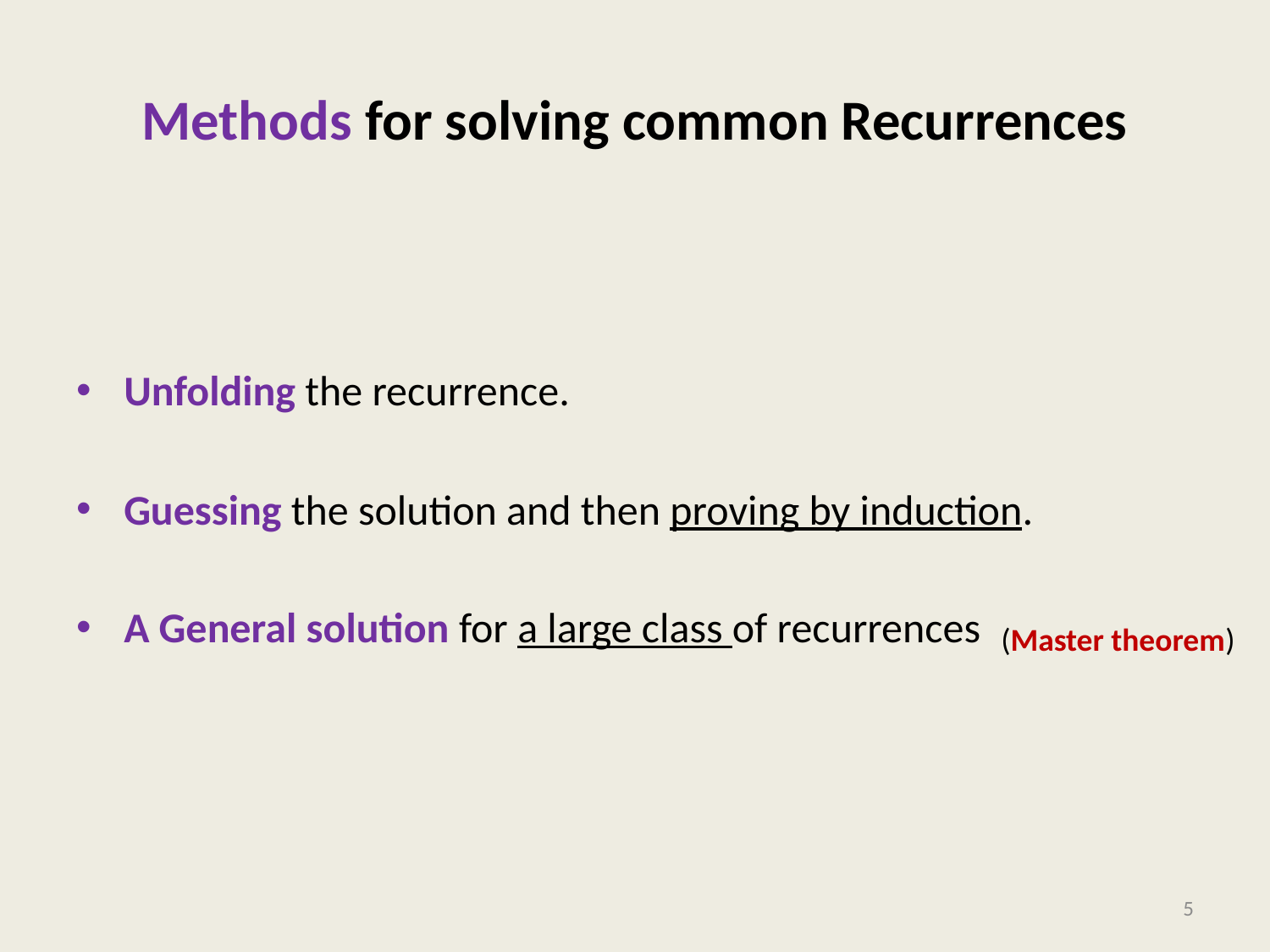

# Methods for solving common Recurrences

Unfolding the recurrence.

Guessing the solution and then proving by induction.

A General solution for a large class of recurrences
(Master theorem)
5